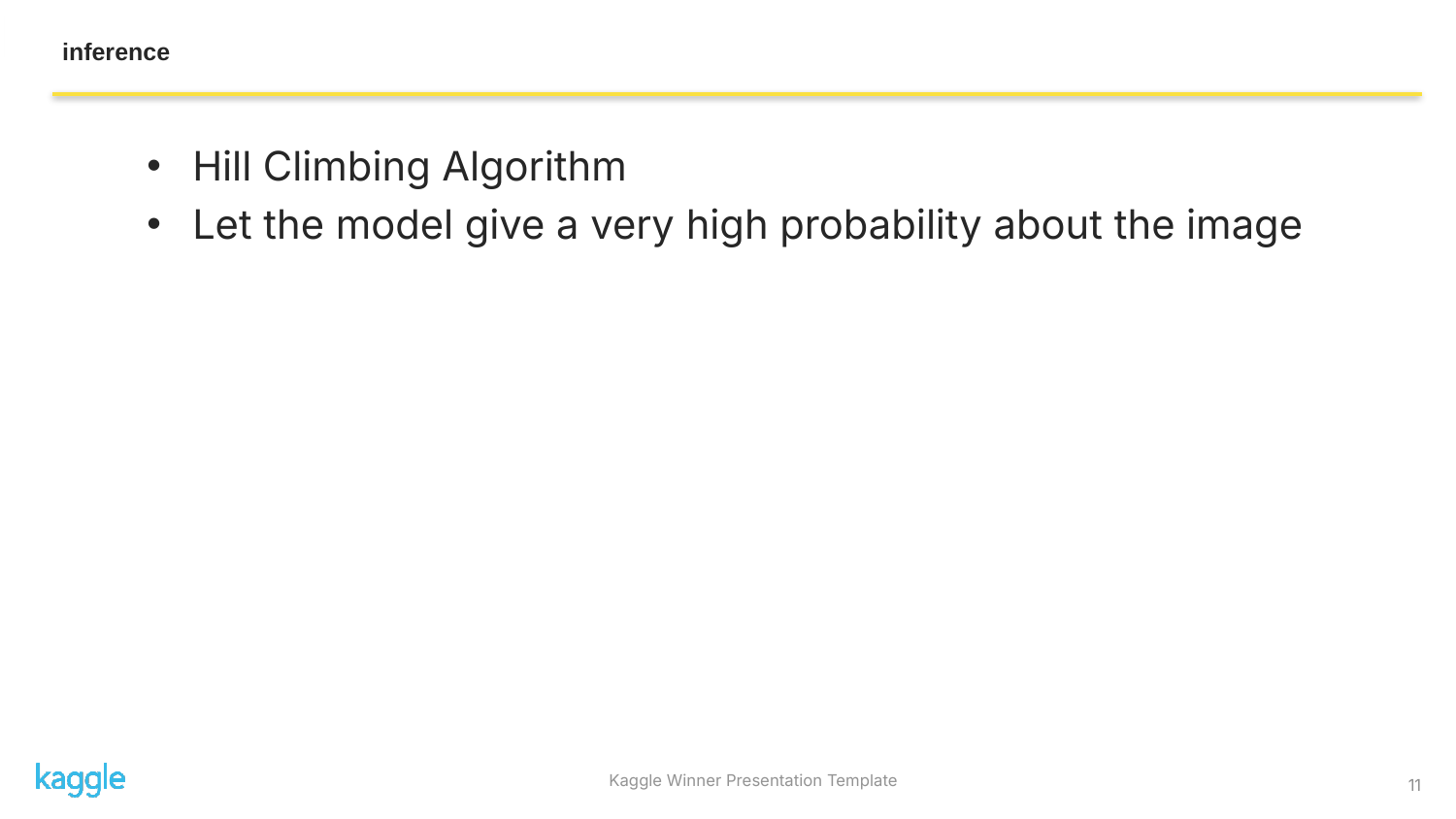

inference
Hill Climbing Algorithm
Let the model give a very high probability about the image
11